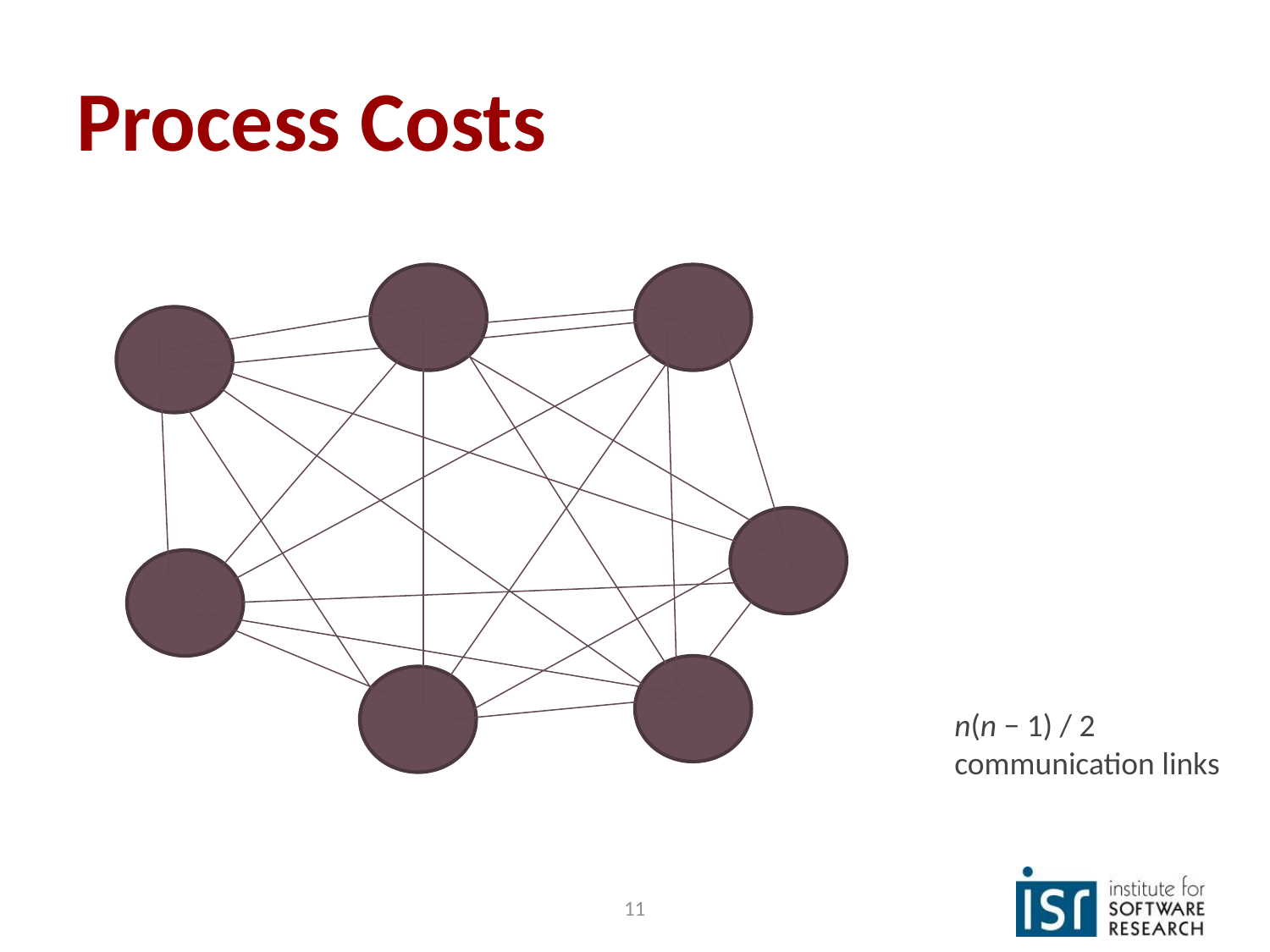

# Process Costs

n(n − 1) / 2
communication links
11